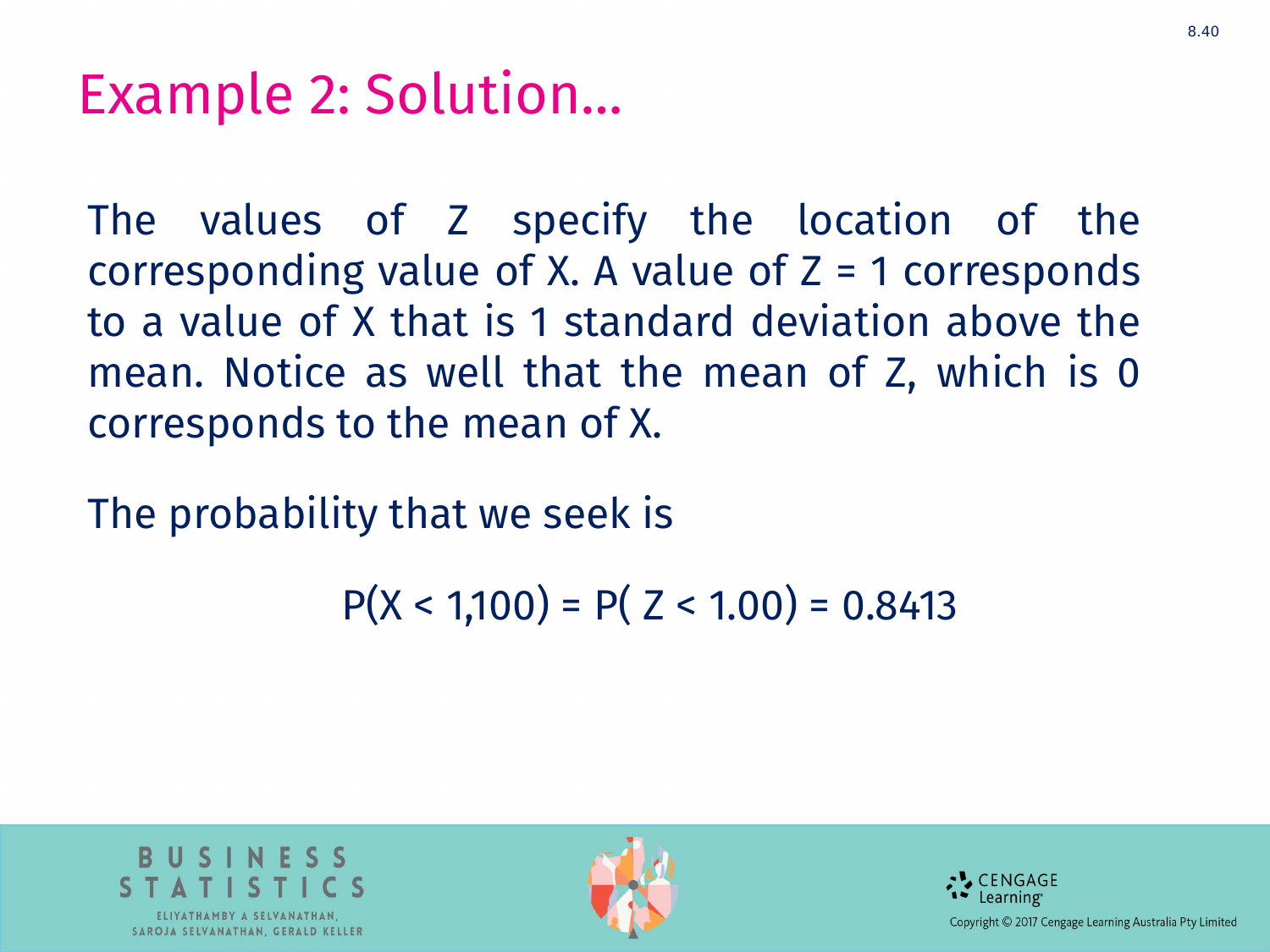

8.40
# Example 2: Solution…
The values of Z specify the location of the corresponding value of X. A value of Z = 1 corresponds to a value of X that is 1 standard deviation above the mean. Notice as well that the mean of Z, which is 0 corresponds to the mean of X.
The probability that we seek is
		P(X < 1,100) = P( Z < 1.00) = 0.8413